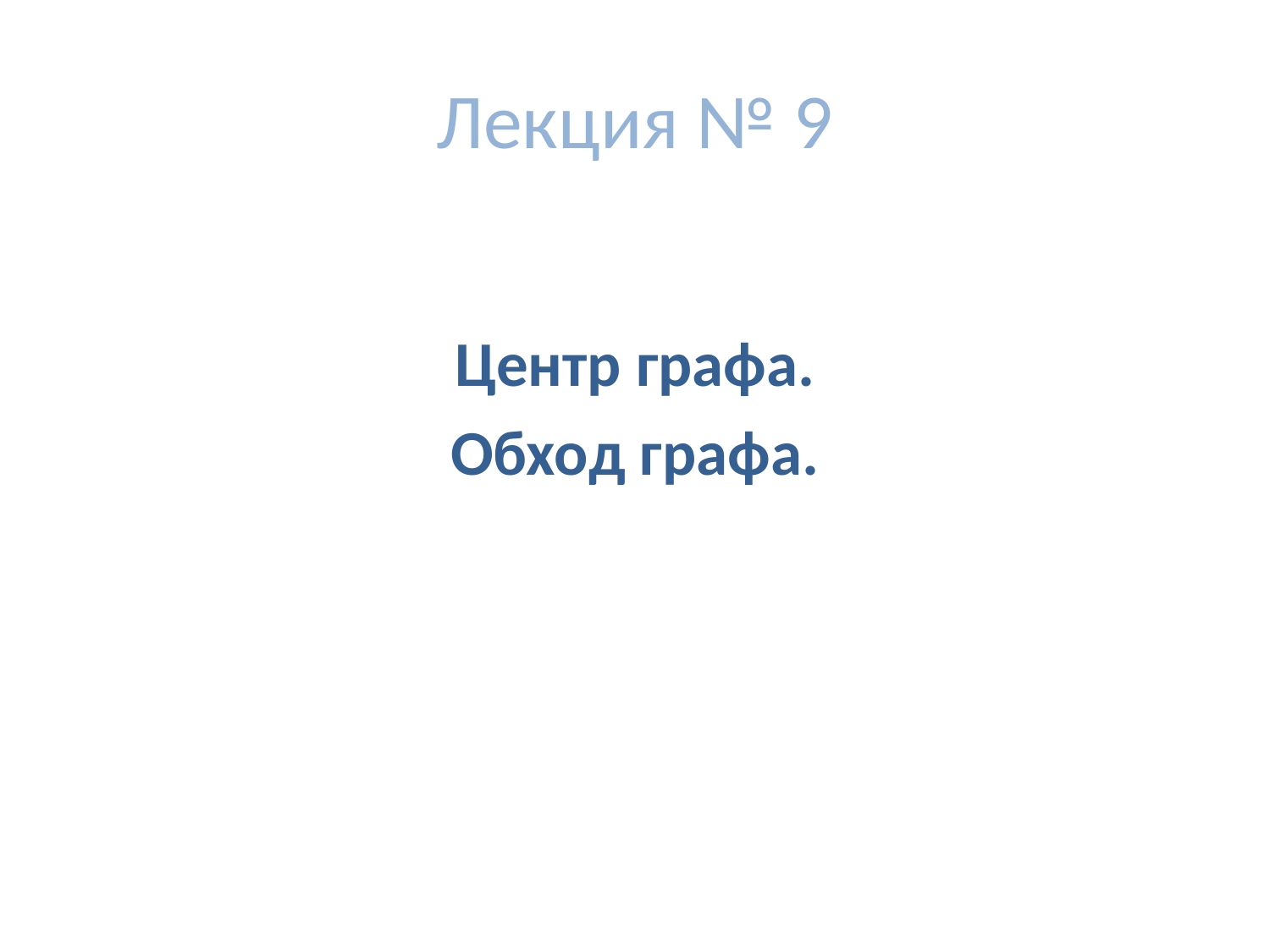

# Лекция № 9
Центр графа.
Обход графа.